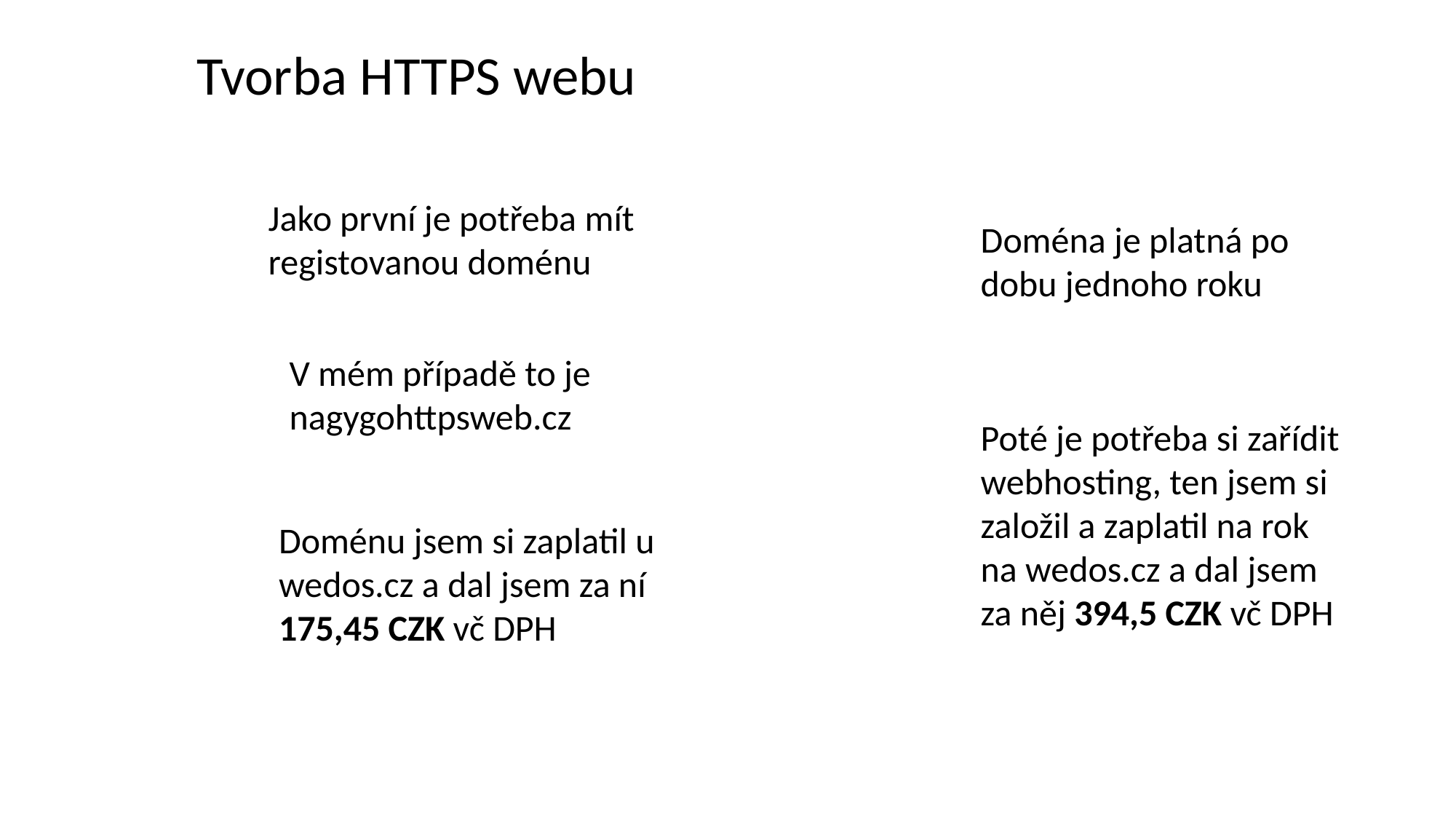

Tvorba HTTPS webu
Jako první je potřeba mít registovanou doménu

Doména je platná po dobu jednoho roku
V mém případě to je nagygohttpsweb.cz
Poté je potřeba si zařídit webhosting, ten jsem si založil a zaplatil na rok na wedos.cz a dal jsem za něj 394,5 CZK vč DPH
Doménu jsem si zaplatil u wedos.cz a dal jsem za ní 175,45 CZK vč DPH